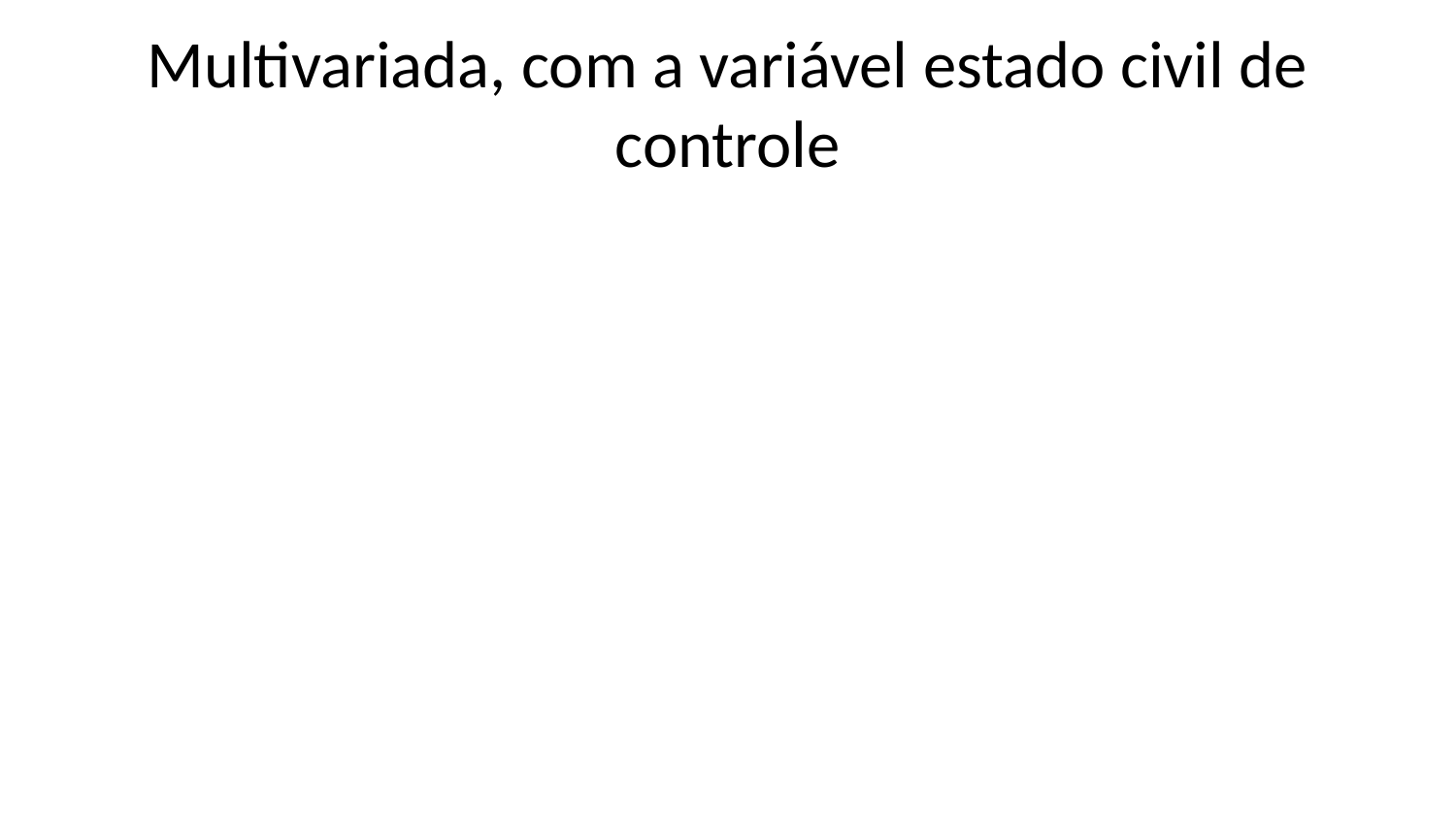

# Multivariada, com a variável estado civil de controle